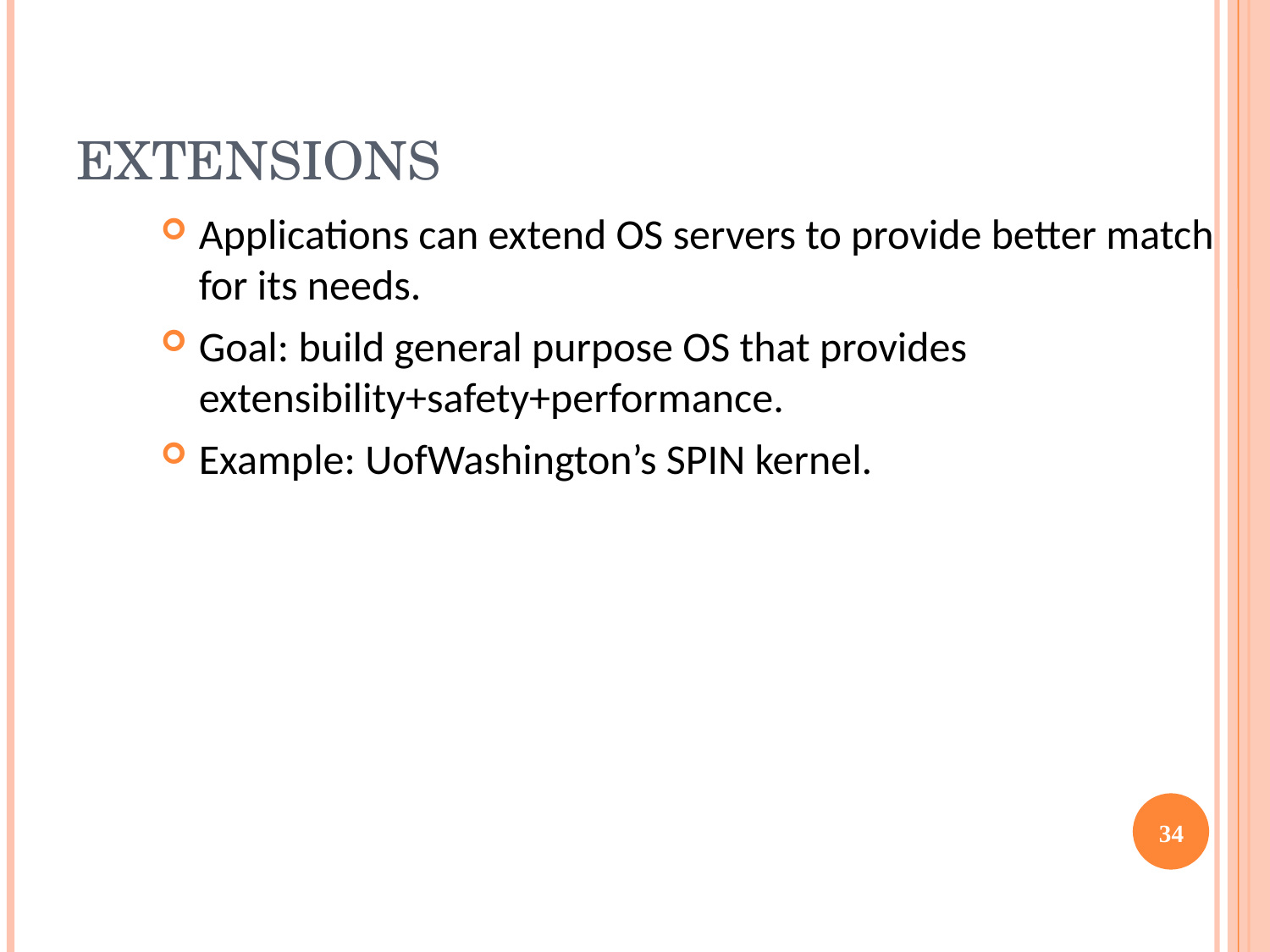

# EXTENSIONS
Applications can extend OS servers to provide better match for its needs.
Goal: build general purpose OS that provides extensibility+safety+performance.
Example: UofWashington’s SPIN kernel.
34